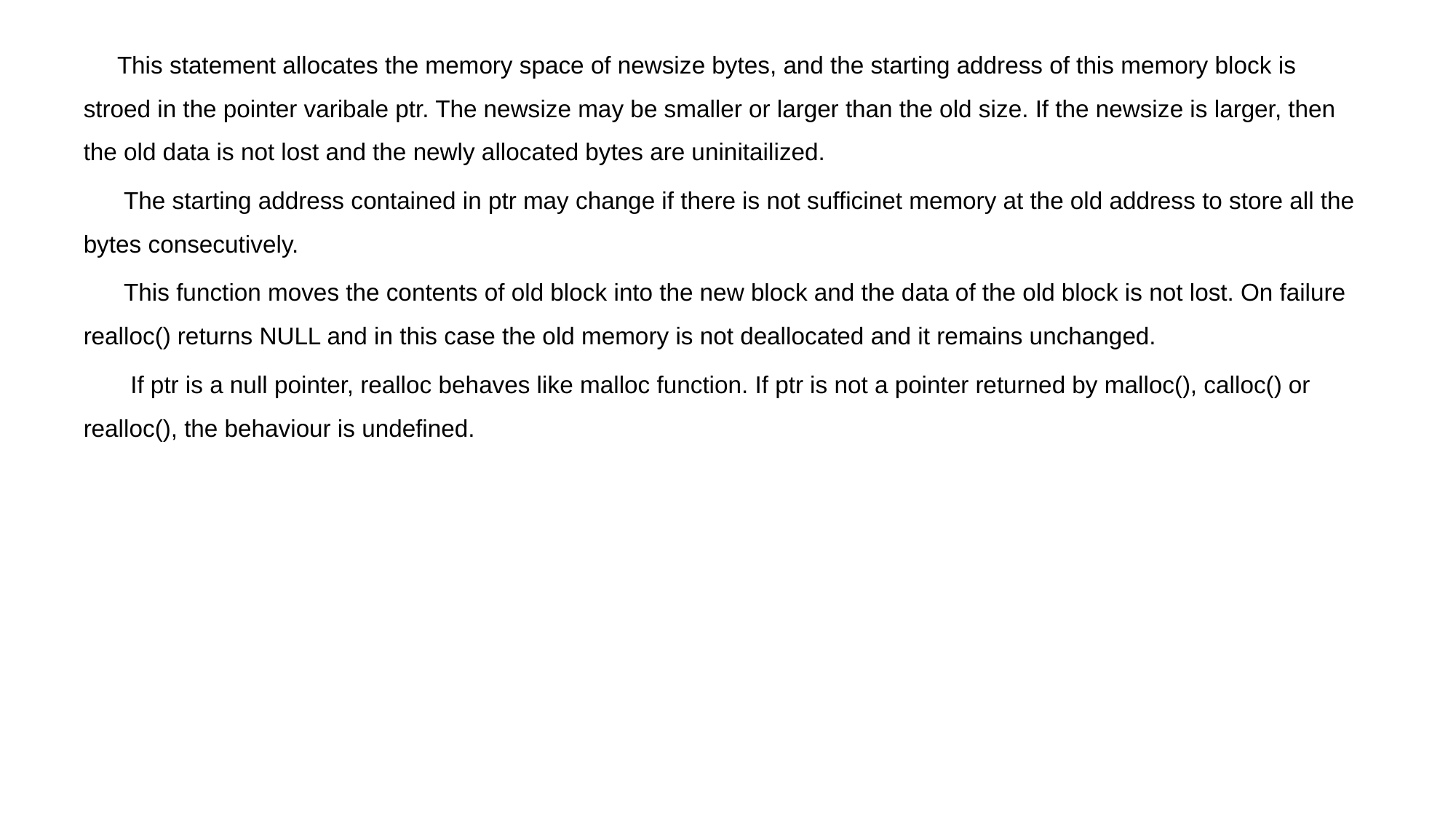

This statement allocates the memory space of newsize bytes, and the starting address of this memory block is stroed in the pointer varibale ptr. The newsize may be smaller or larger than the old size. If the newsize is larger, then the old data is not lost and the newly allocated bytes are uninitailized.
      The starting address contained in ptr may change if there is not sufficinet memory at the old address to store all the bytes consecutively.
      This function moves the contents of old block into the new block and the data of the old block is not lost. On failure realloc() returns NULL and in this case the old memory is not deallocated and it remains unchanged.
       If ptr is a null pointer, realloc behaves like malloc function. If ptr is not a pointer returned by malloc(), calloc() or realloc(), the behaviour is undefined.